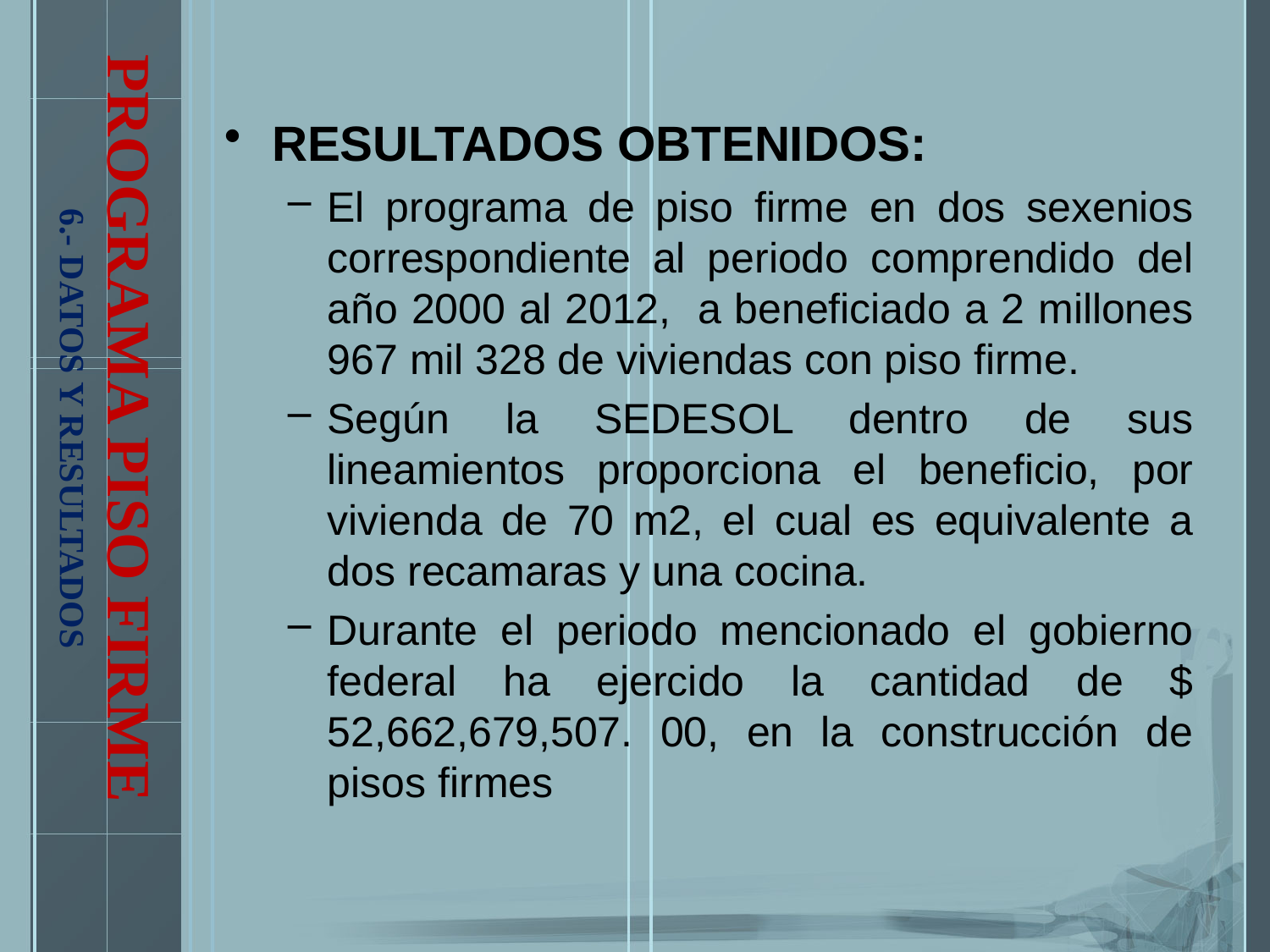

# PROGRAMA PISO FIRME 6.- DATOS Y RESULTADOS
RESULTADOS OBTENIDOS:
El programa de piso firme en dos sexenios correspondiente al periodo comprendido del año 2000 al 2012,  a beneficiado a 2 millones 967 mil 328 de viviendas con piso firme.
Según la SEDESOL dentro de sus lineamientos proporciona el beneficio, por vivienda de 70 m2, el cual es equivalente a dos recamaras y una cocina.
Durante el periodo mencionado el gobierno federal ha ejercido la cantidad de $ 52,662,679,507. 00, en la construcción de pisos firmes